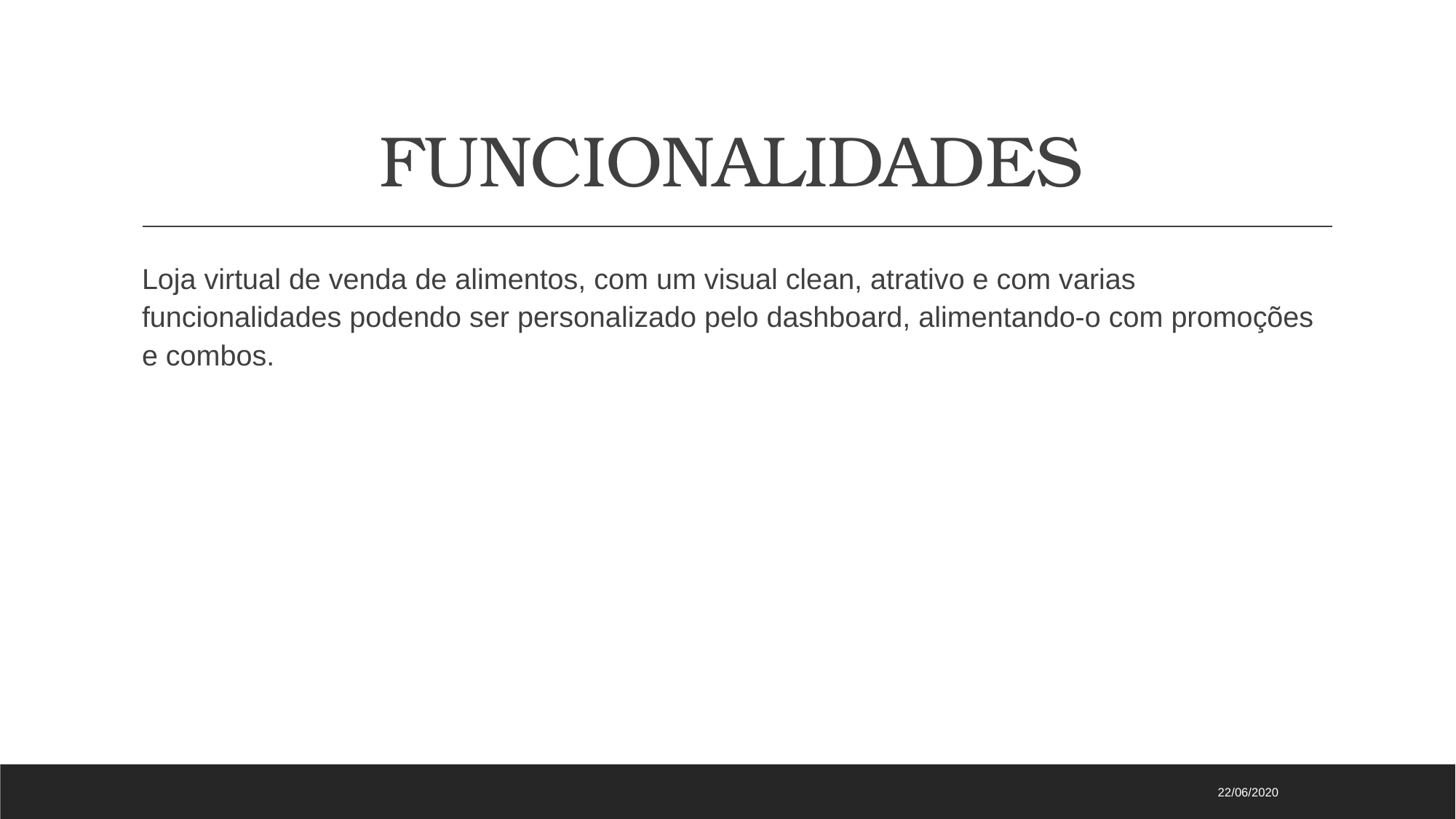

# FUNCIONALIDADES
Loja virtual de venda de alimentos, com um visual clean, atrativo e com varias funcionalidades podendo ser personalizado pelo dashboard, alimentando-o com promoções e combos.
22/06/2020